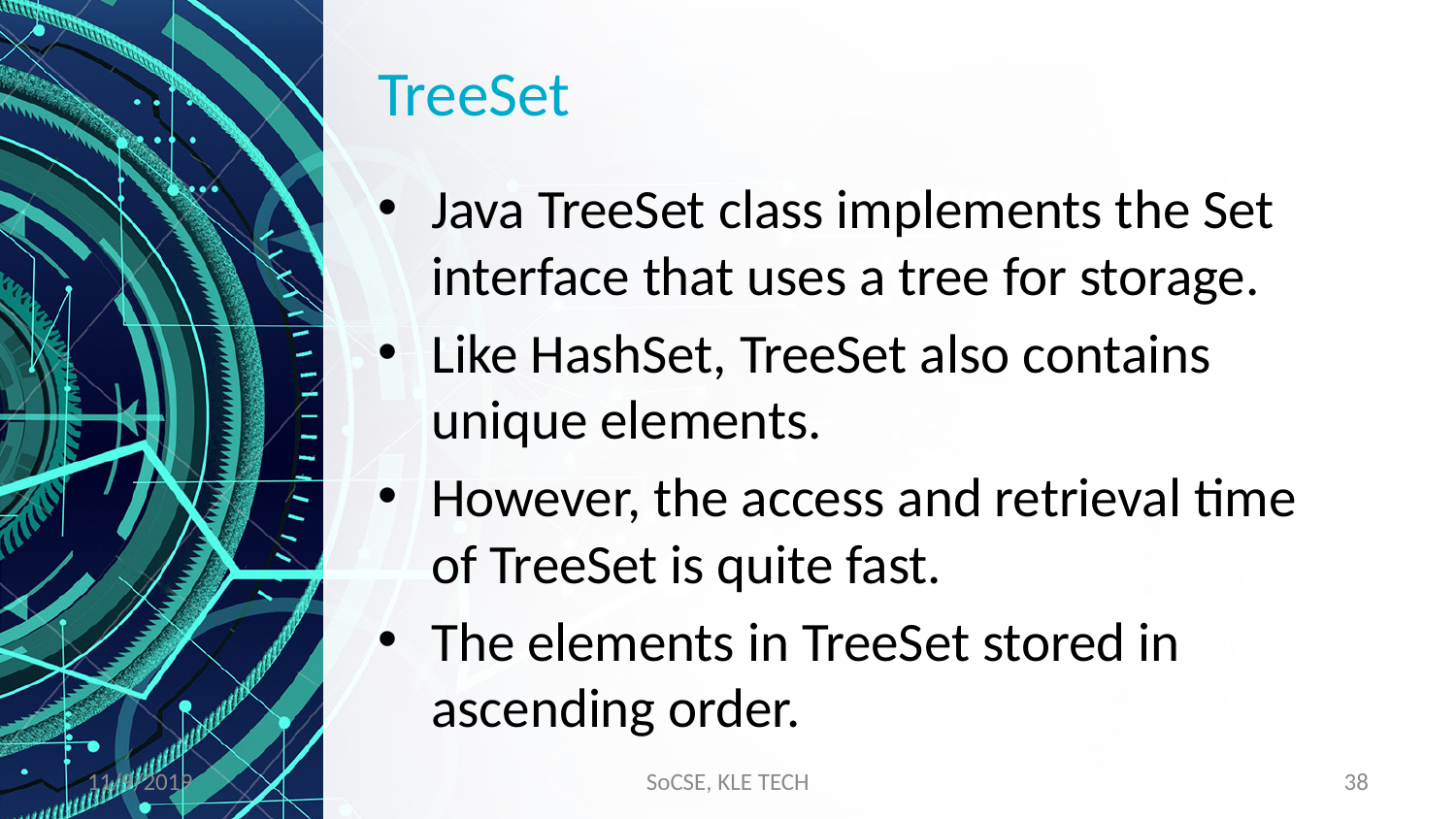

# TreeSet
Java TreeSet class implements the Set interface that uses a tree for storage.
Like HashSet, TreeSet also contains unique elements.
However, the access and retrieval time of TreeSet is quite fast.
The elements in TreeSet stored in ascending order.
11/9/2019
SoCSE, KLE TECH
38